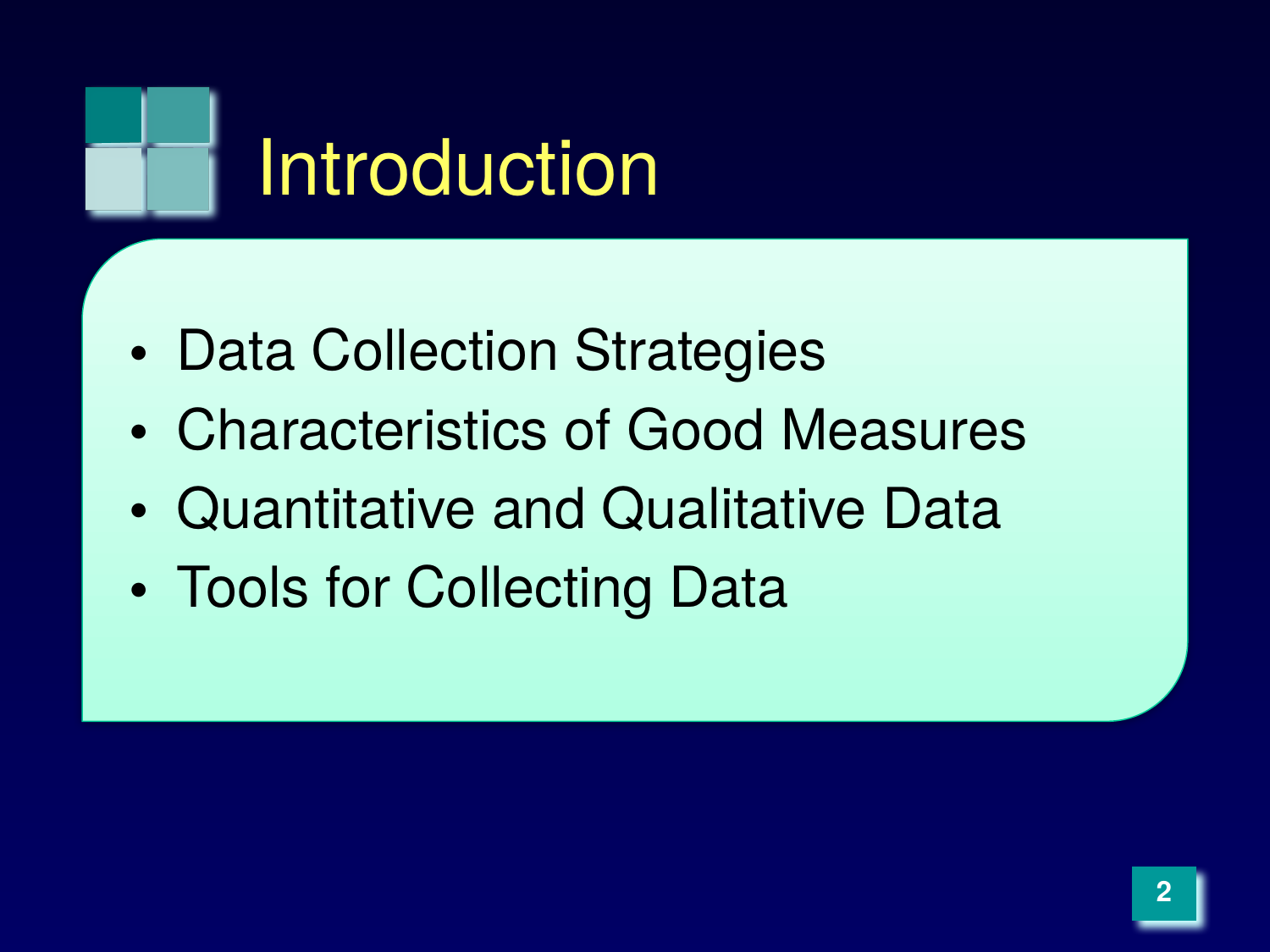

# Introduction

Data Collection Strategies
Characteristics of Good Measures
Quantitative and Qualitative Data
Tools for Collecting Data
2